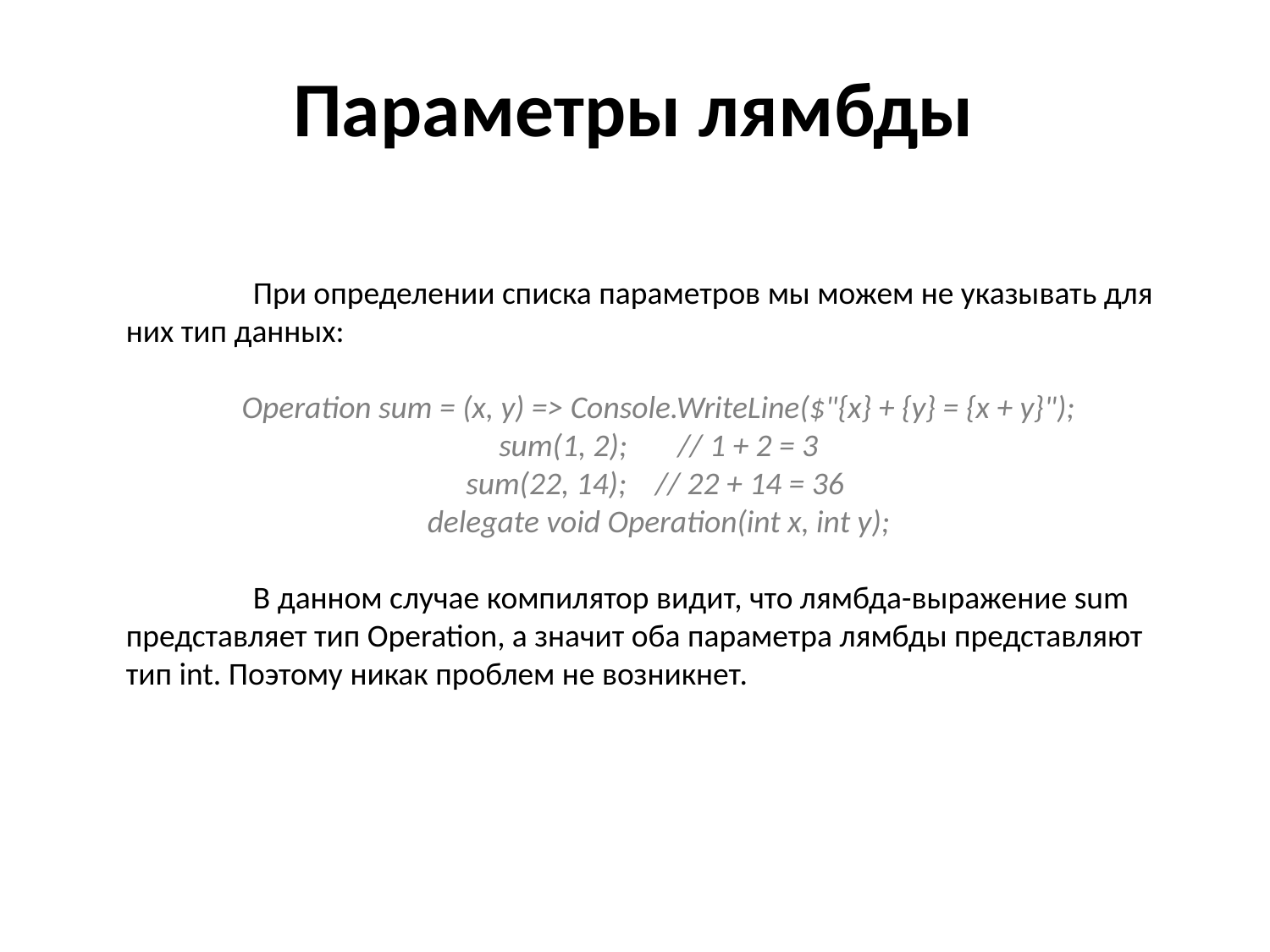

# Параметры лямбды
	При определении списка параметров мы можем не указывать для них тип данных:

Operation sum = (x, y) => Console.WriteLine($"{x} + {y} = {x + y}");
sum(1, 2);       // 1 + 2 = 3
sum(22, 14);    // 22 + 14 = 36
delegate void Operation(int x, int y);

	В данном случае компилятор видит, что лямбда-выражение sum представляет тип Operation, а значит оба параметра лямбды представляют тип int. Поэтому никак проблем не возникнет.